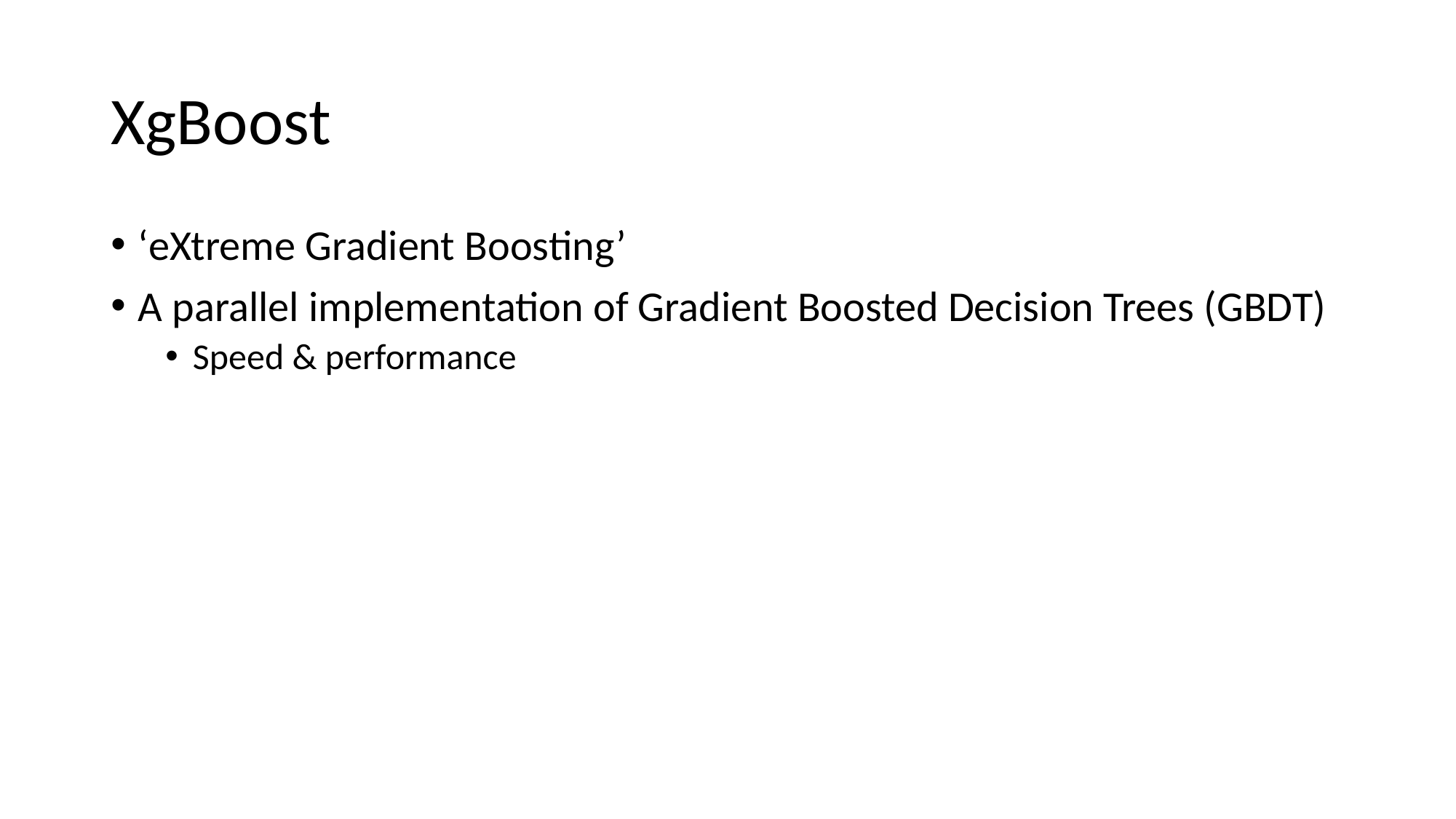

# XgBoost
‘eXtreme Gradient Boosting’
A parallel implementation of Gradient Boosted Decision Trees (GBDT)
Speed & performance